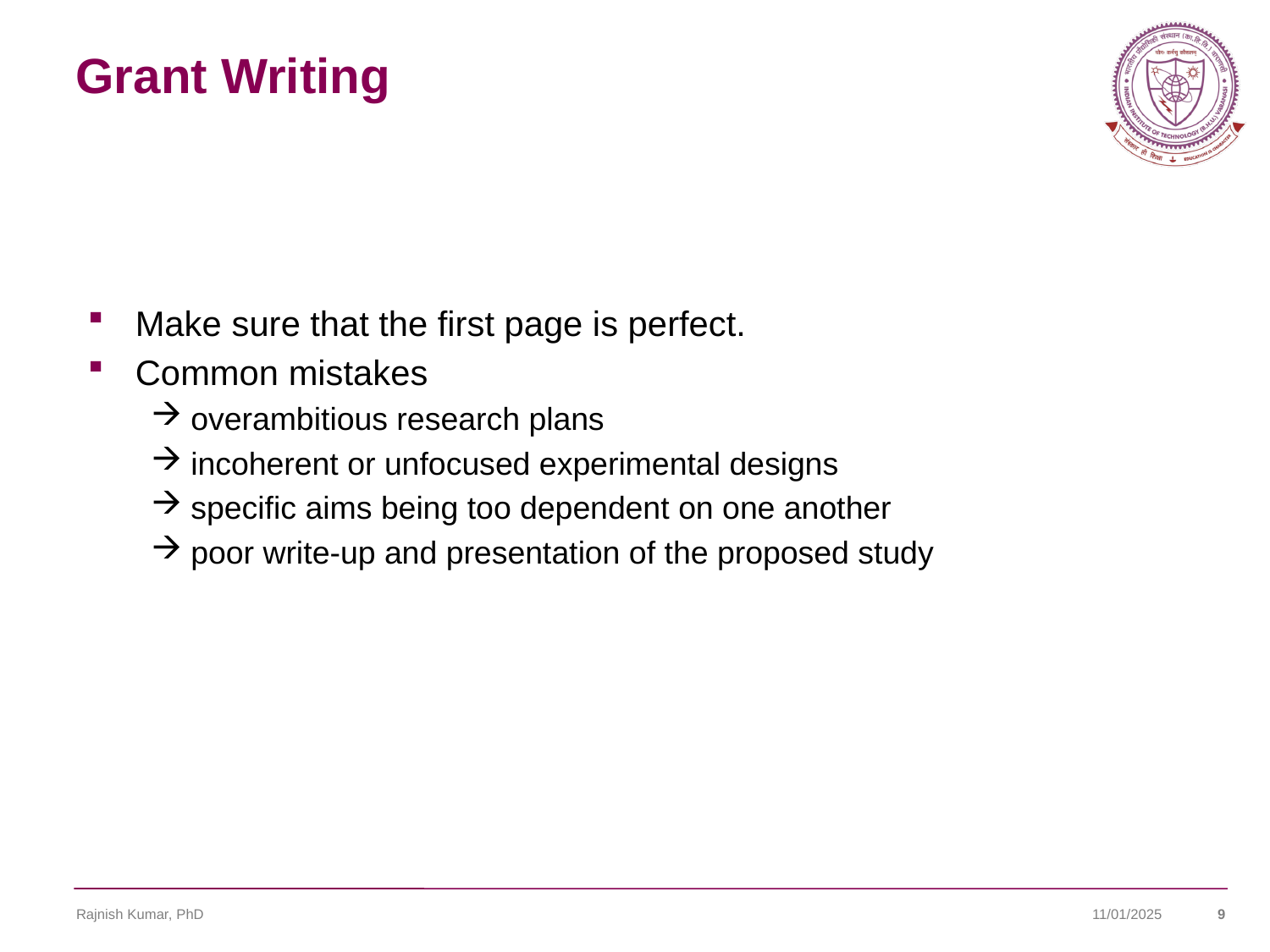

# Grant Writing
Make sure that the first page is perfect.
Common mistakes
overambitious research plans
incoherent or unfocused experimental designs
specific aims being too dependent on one another
poor write-up and presentation of the proposed study

Rajnish Kumar, PhD
11/01/2025
9